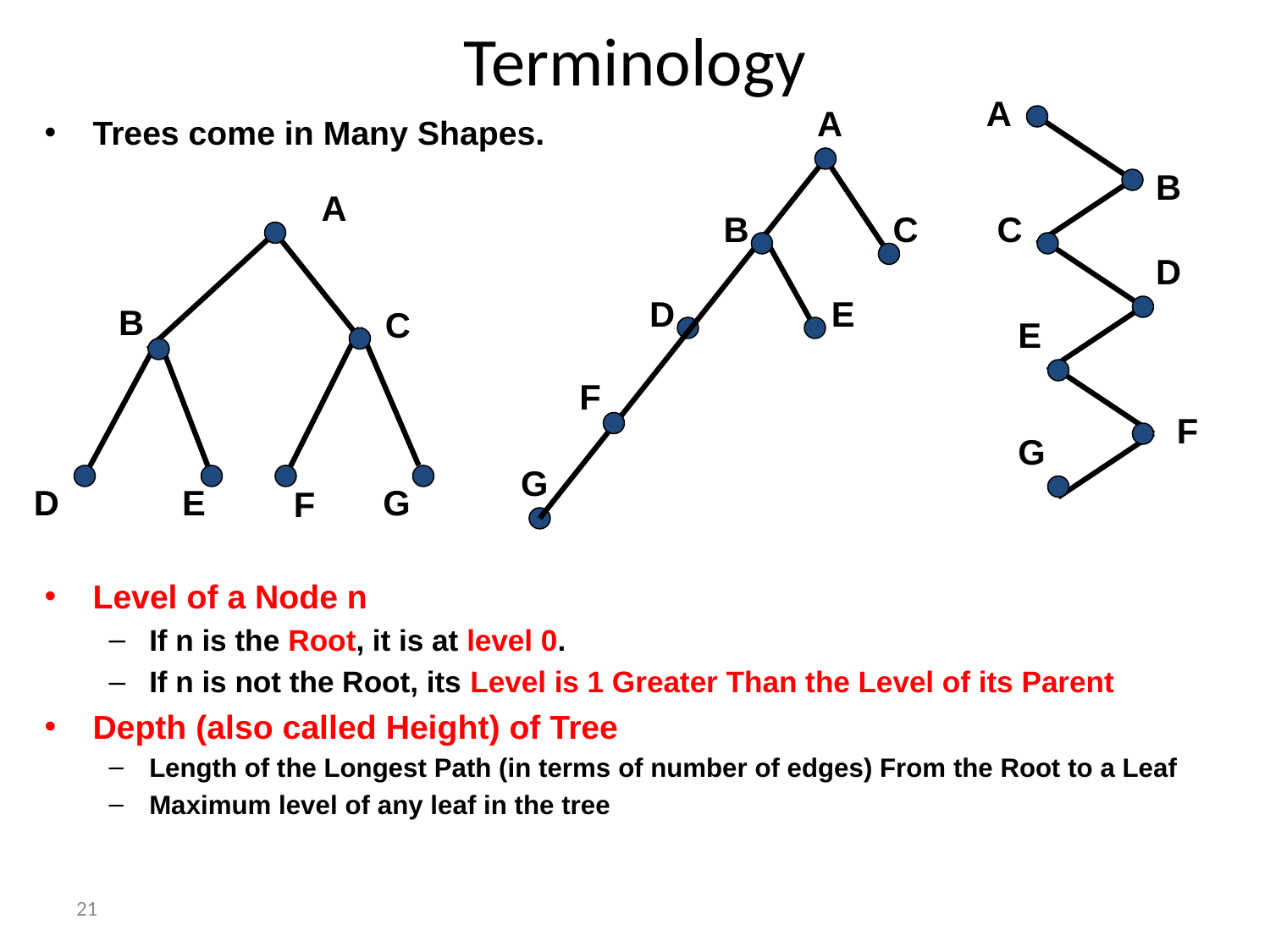

# Terminology
A
A
Trees come in Many Shapes.

Level of a Node n
If n is the Root, it is at level 0.
If n is not the Root, its Level is 1 Greater Than the Level of its Parent
Depth (also called Height) of Tree
Length of the Longest Path (in terms of number of edges) From the Root to a Leaf
Maximum level of any leaf in the tree

B

A

B
C
C

D
D
E
B
C

E

F

F

G

G

D
E
G
F

21